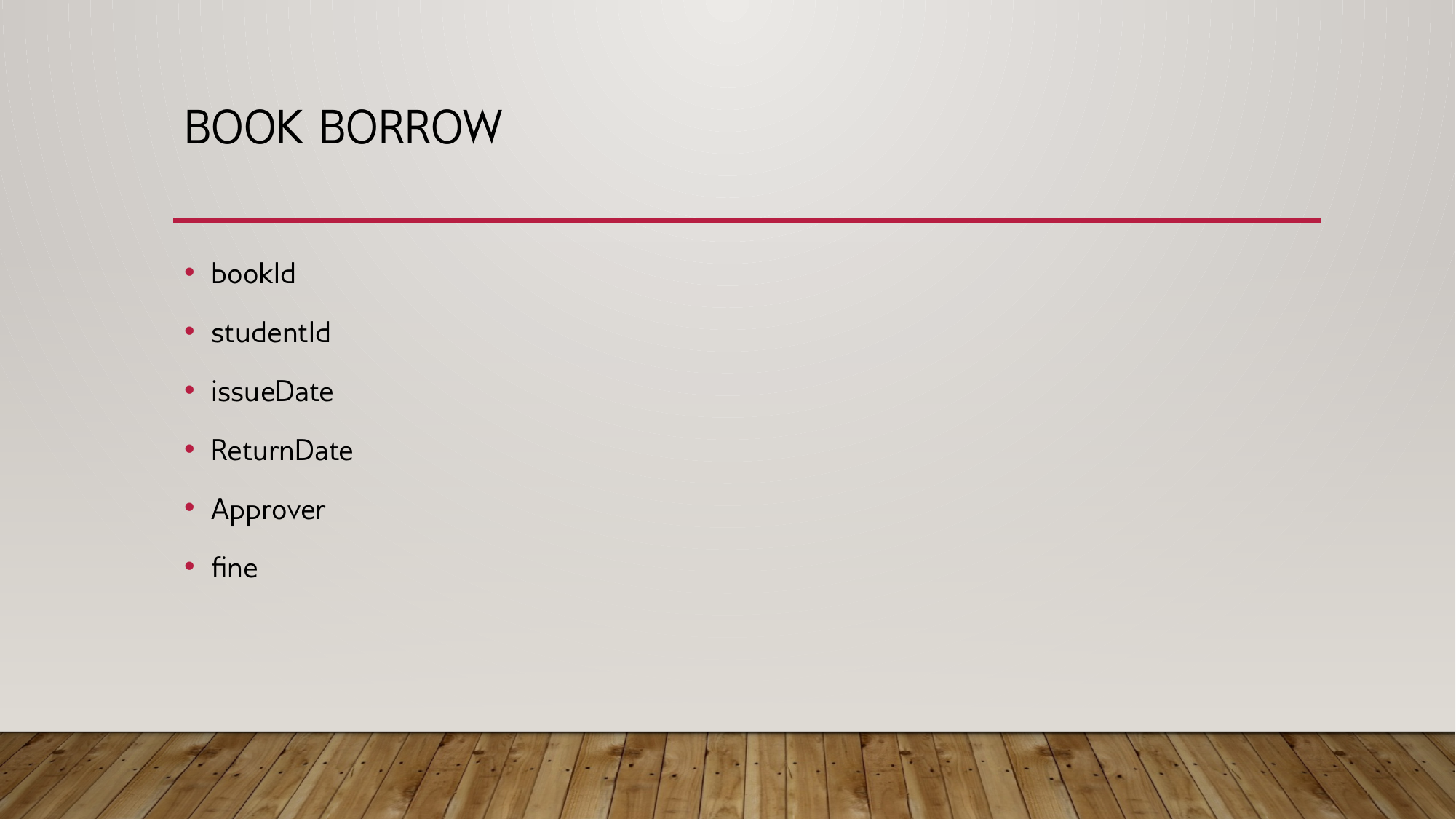

# Book Borrow
bookId
studentId
issueDate
ReturnDate
Approver
fine